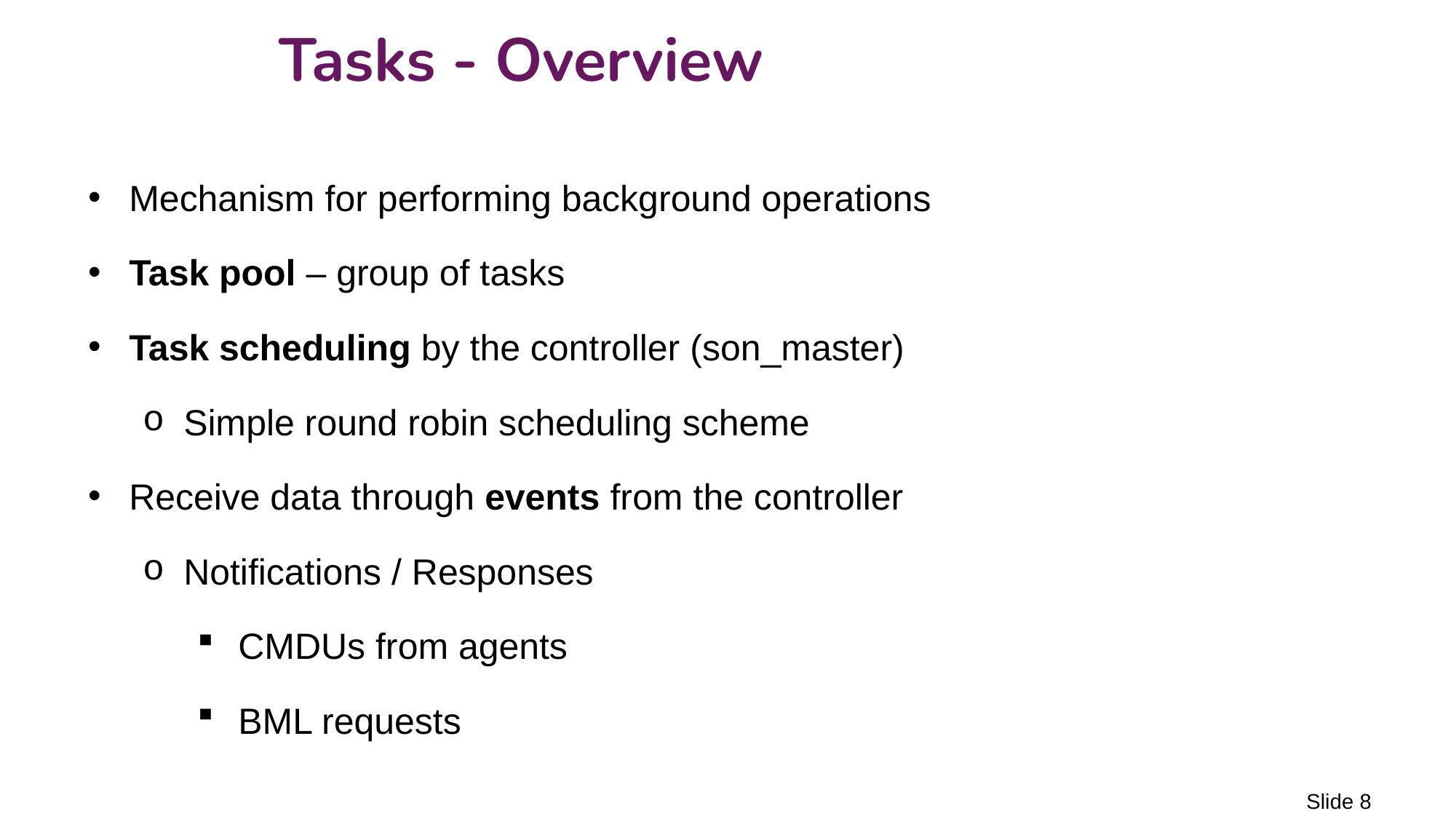

# Tasks - Overview
Mechanism for performing background operations
Task pool – group of tasks
Task scheduling by the controller (son_master)
Simple round robin scheduling scheme
Receive data through events from the controller
Notifications / Responses
CMDUs from agents
BML requests

Slide 8